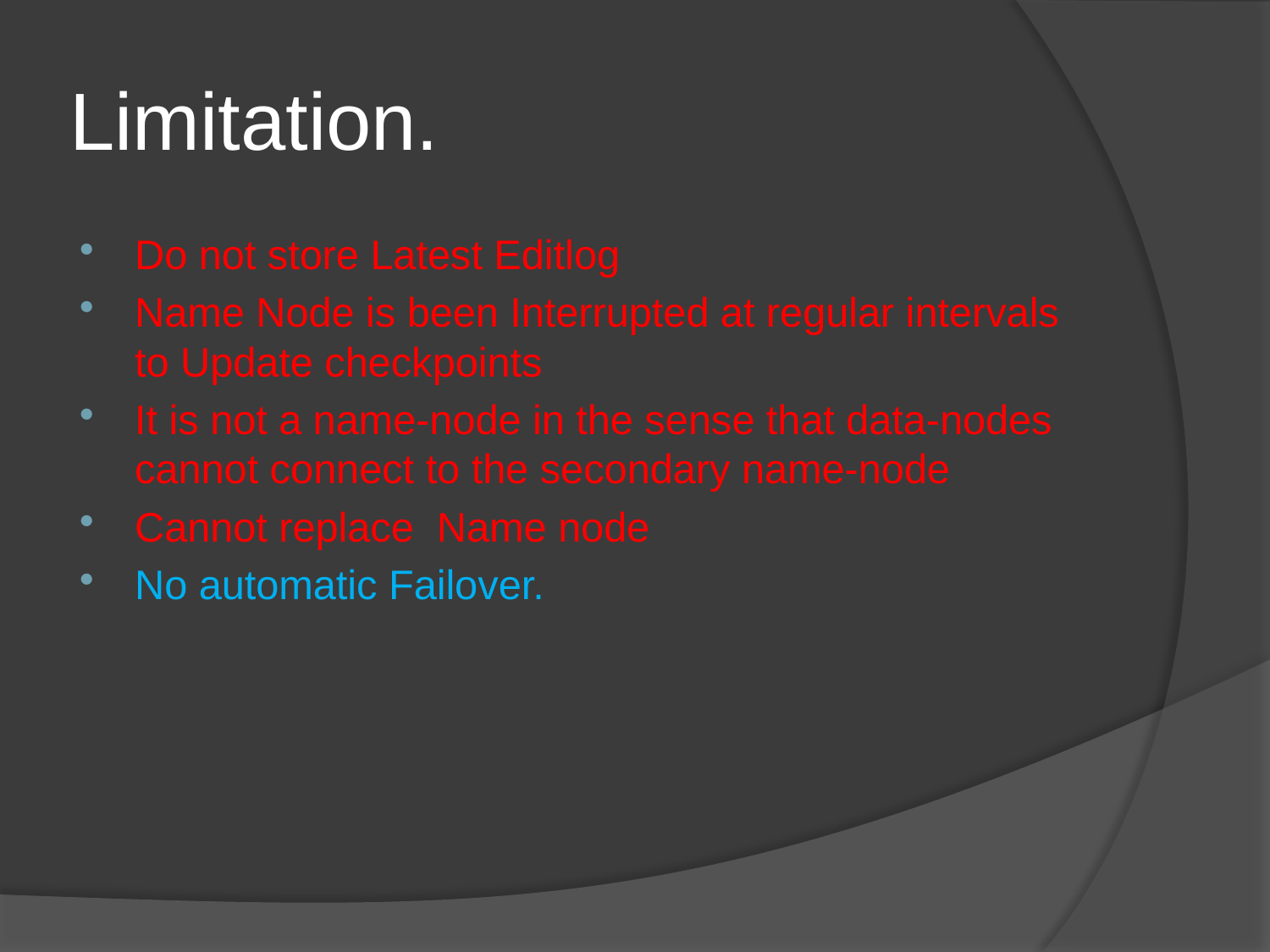

# Limitation.
Do not store Latest Editlog
Name Node is been Interrupted at regular intervals to Update checkpoints
It is not a name-node in the sense that data-nodes cannot connect to the secondary name-node
Cannot replace  Name node
No automatic Failover.